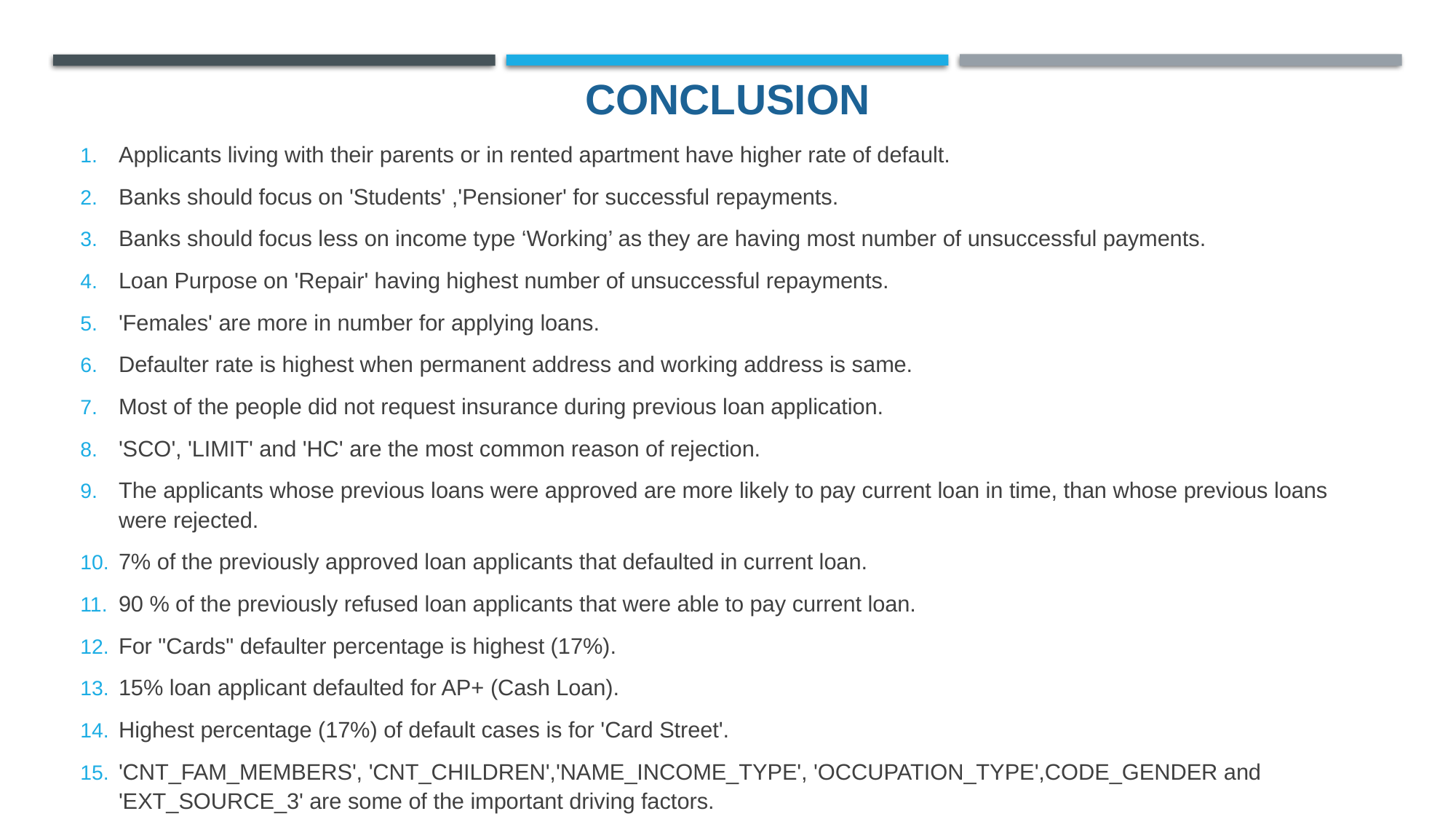

# Conclusion
Applicants living with their parents or in rented apartment have higher rate of default.
Banks should focus on 'Students' ,'Pensioner' for successful repayments.
Banks should focus less on income type ‘Working’ as they are having most number of unsuccessful payments.
Loan Purpose on 'Repair' having highest number of unsuccessful repayments.
'Females' are more in number for applying loans.
Defaulter rate is highest when permanent address and working address is same.
Most of the people did not request insurance during previous loan application.
'SCO', 'LIMIT' and 'HC' are the most common reason of rejection.
The applicants whose previous loans were approved are more likely to pay current loan in time, than whose previous loans were rejected.
7% of the previously approved loan applicants that defaulted in current loan.
90 % of the previously refused loan applicants that were able to pay current loan.
For "Cards" defaulter percentage is highest (17%).
15% loan applicant defaulted for AP+ (Cash Loan).
Highest percentage (17%) of default cases is for 'Card Street'.
'CNT_FAM_MEMBERS', 'CNT_CHILDREN','NAME_INCOME_TYPE', 'OCCUPATION_TYPE',CODE_GENDER and 'EXT_SOURCE_3' are some of the important driving factors.